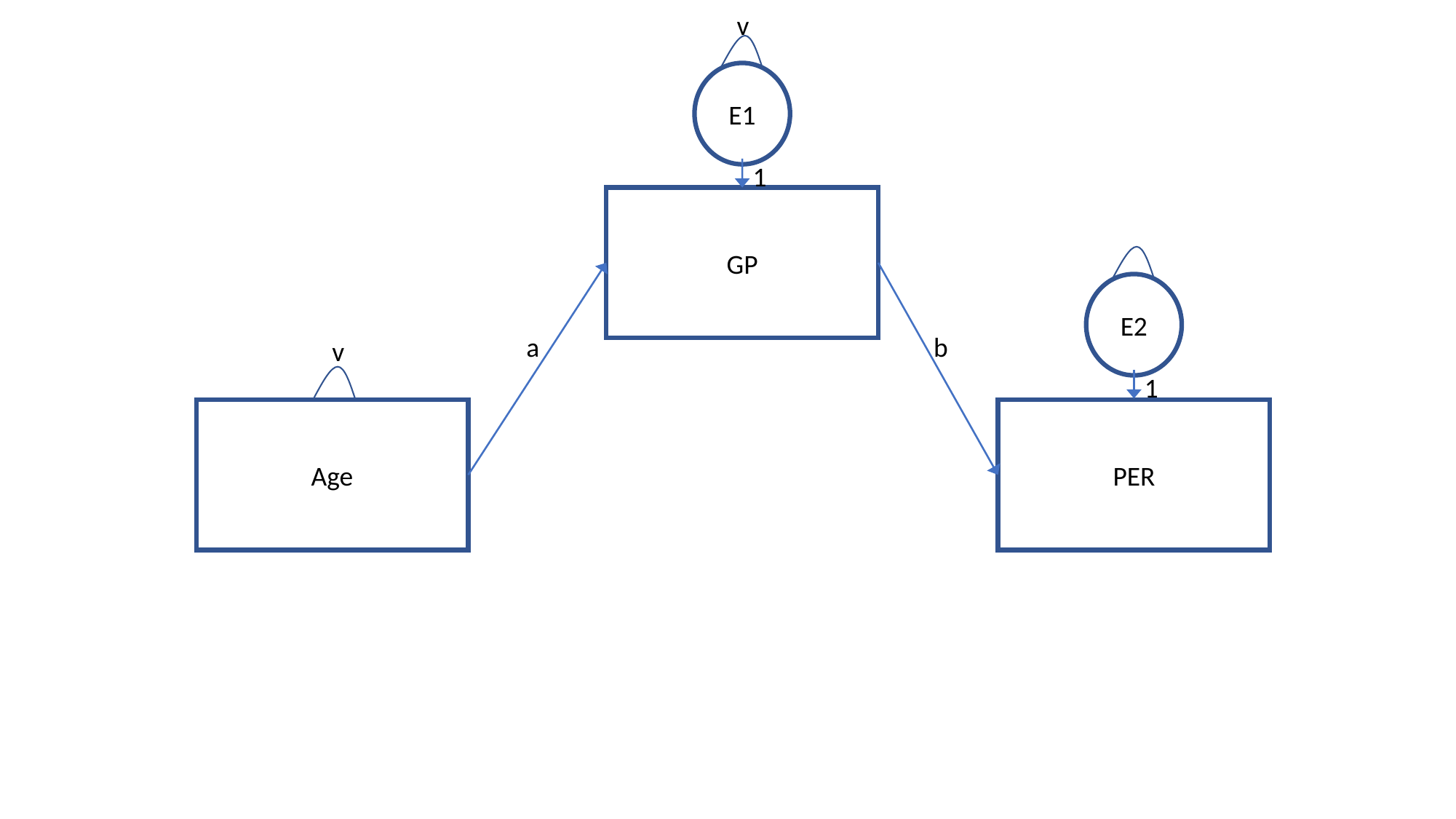

v

E1
1
GP

E2
a
b
v
1

Age
PER